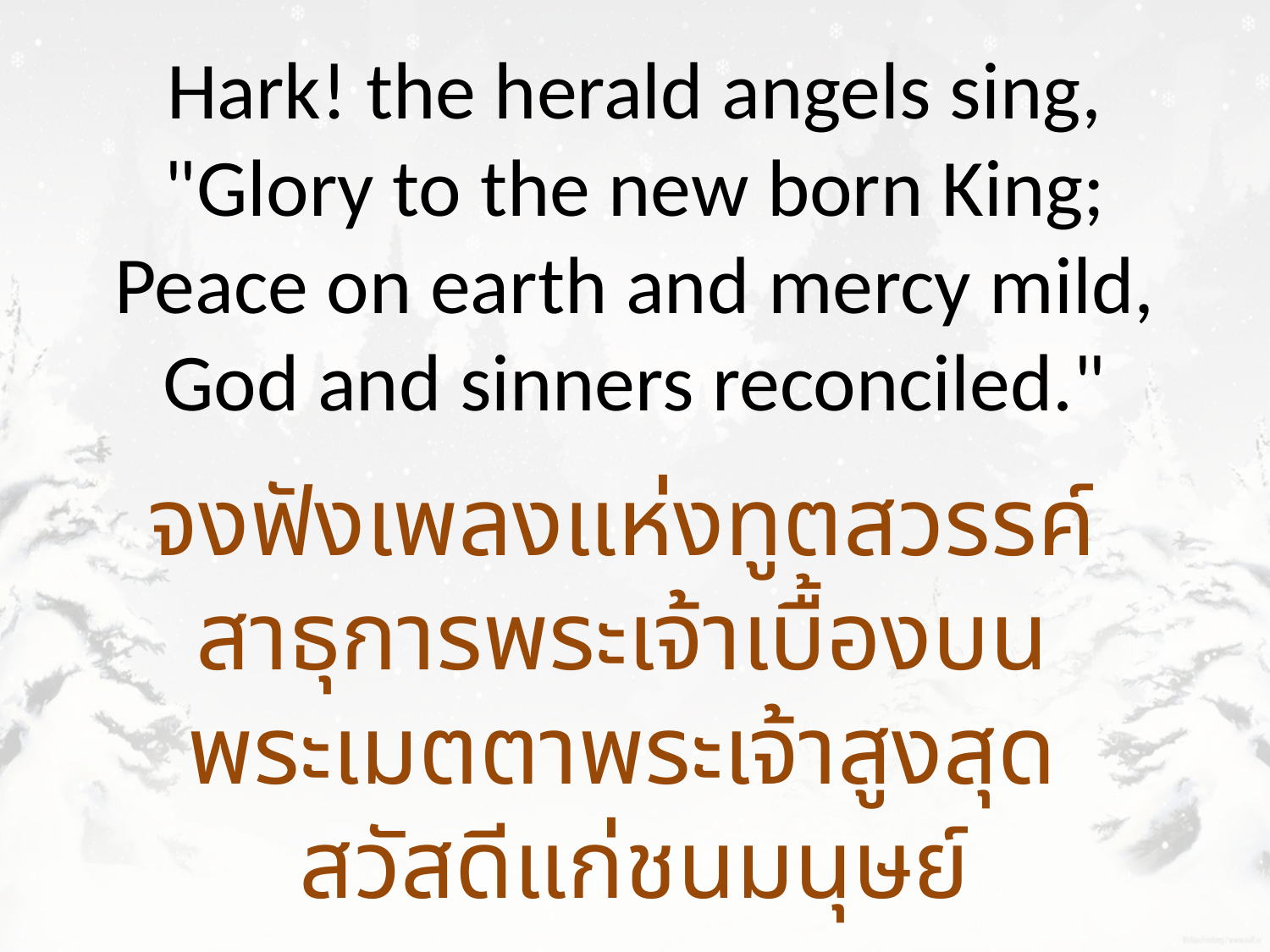

Hark! the herald angels sing, "Glory to the new born King; Peace on earth and mercy mild, God and sinners reconciled."
จงฟังเพลงแห่งทูตสวรรค์
สาธุการพระเจ้าเบื้องบน
พระเมตตาพระเจ้าสูงสุด
สวัสดีแก่ชนมนุษย์